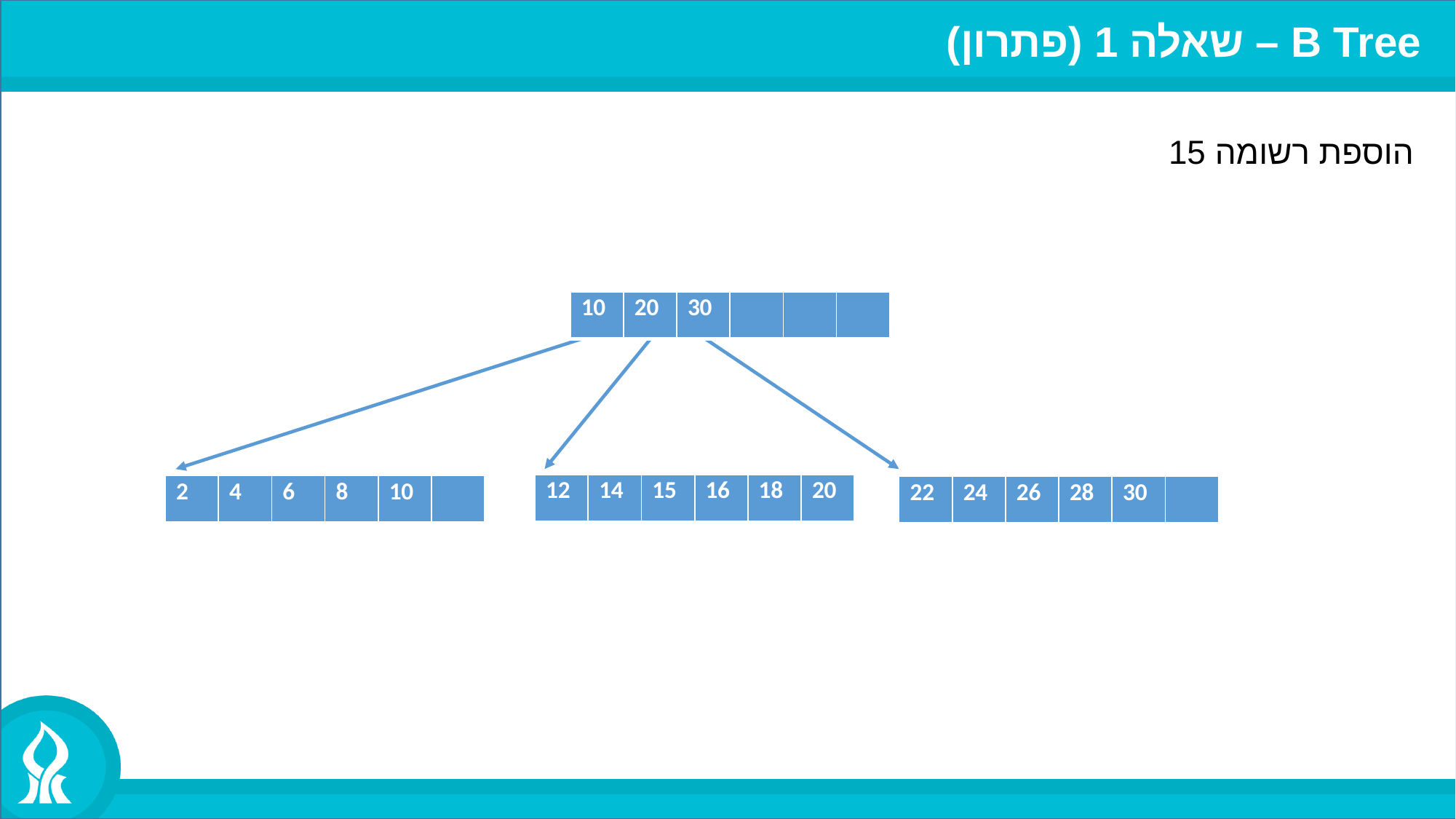

B Tree – שאלה 1 (פתרון)
הוספת רשומה 15
| 10 | 20 | 30 |  |  |  |
| --- | --- | --- | --- | --- | --- |
| 12 | 14 | 15 | 16 | 18 | 20 |
| --- | --- | --- | --- | --- | --- |
| 2 | 4 | 6 | 8 | 10 |  |
| --- | --- | --- | --- | --- | --- |
| 22 | 24 | 26 | 28 | 30 |  |
| --- | --- | --- | --- | --- | --- |